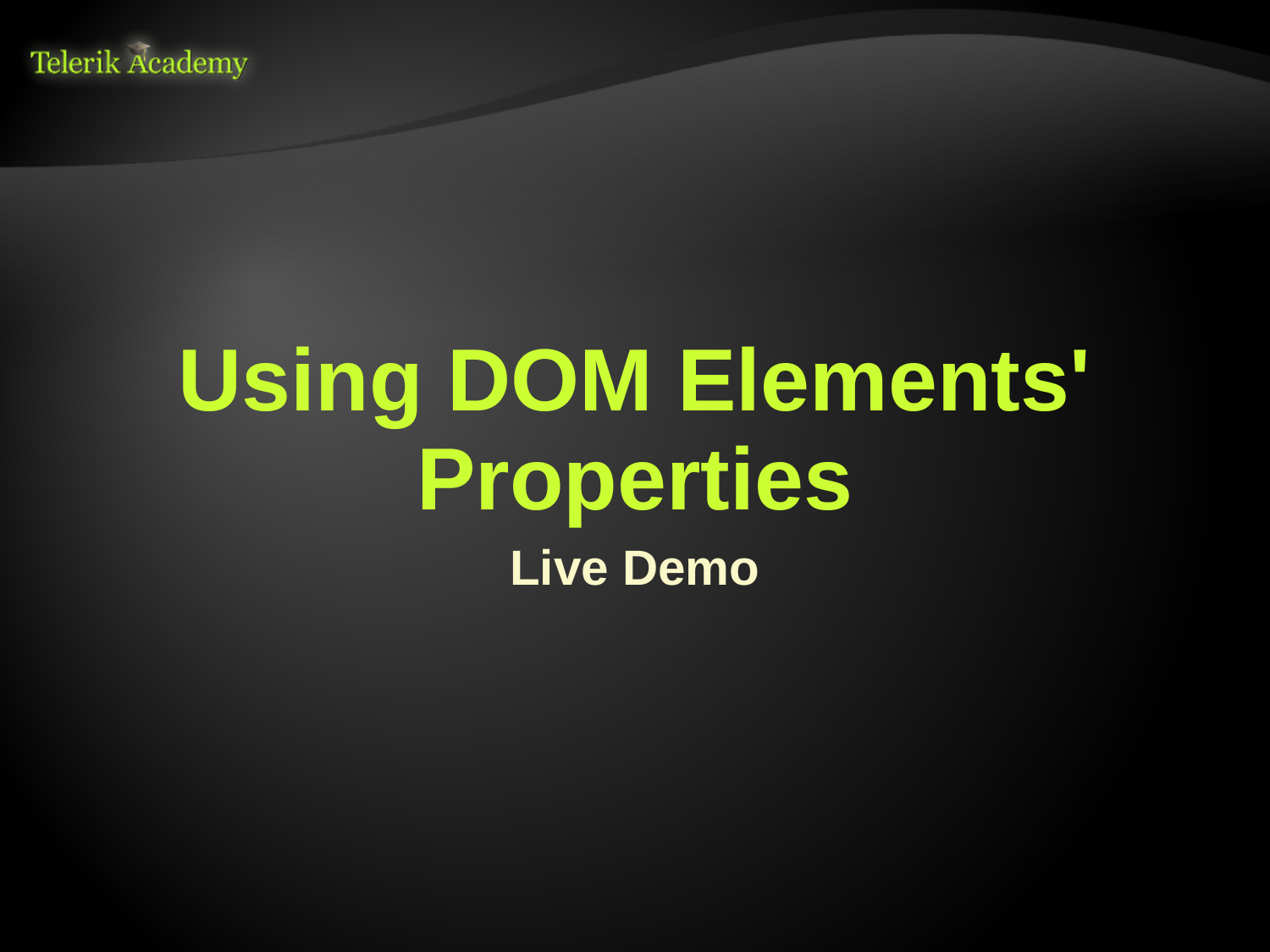

# Using DOM Elements' Properties
Live Demo